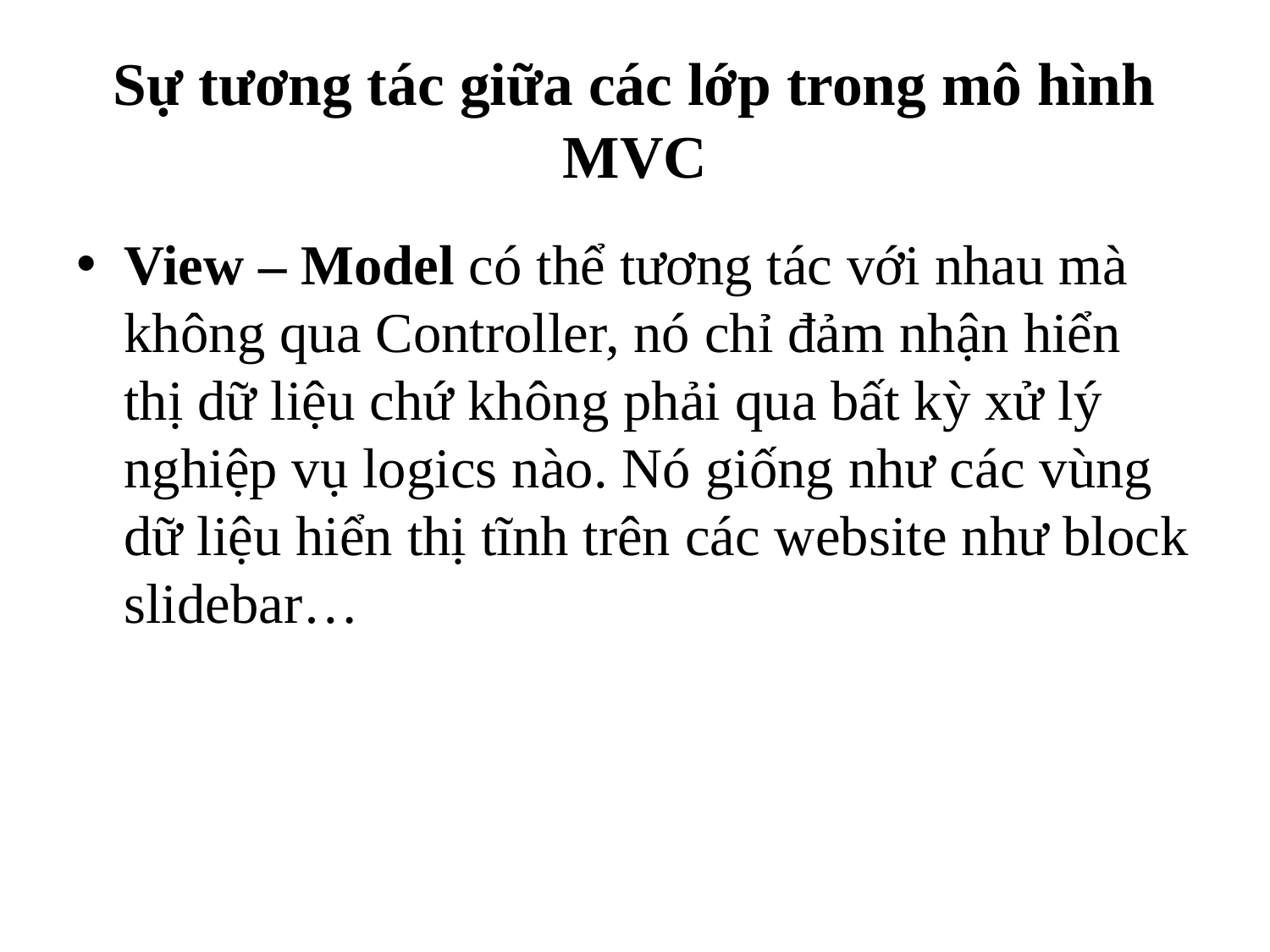

# Sự tương tác giữa các lớp trong mô hình MVC
View – Model có thể tương tác với nhau mà không qua Controller, nó chỉ đảm nhận hiển thị dữ liệu chứ không phải qua bất kỳ xử lý nghiệp vụ logics nào. Nó giống như các vùng dữ liệu hiển thị tĩnh trên các website như block slidebar…